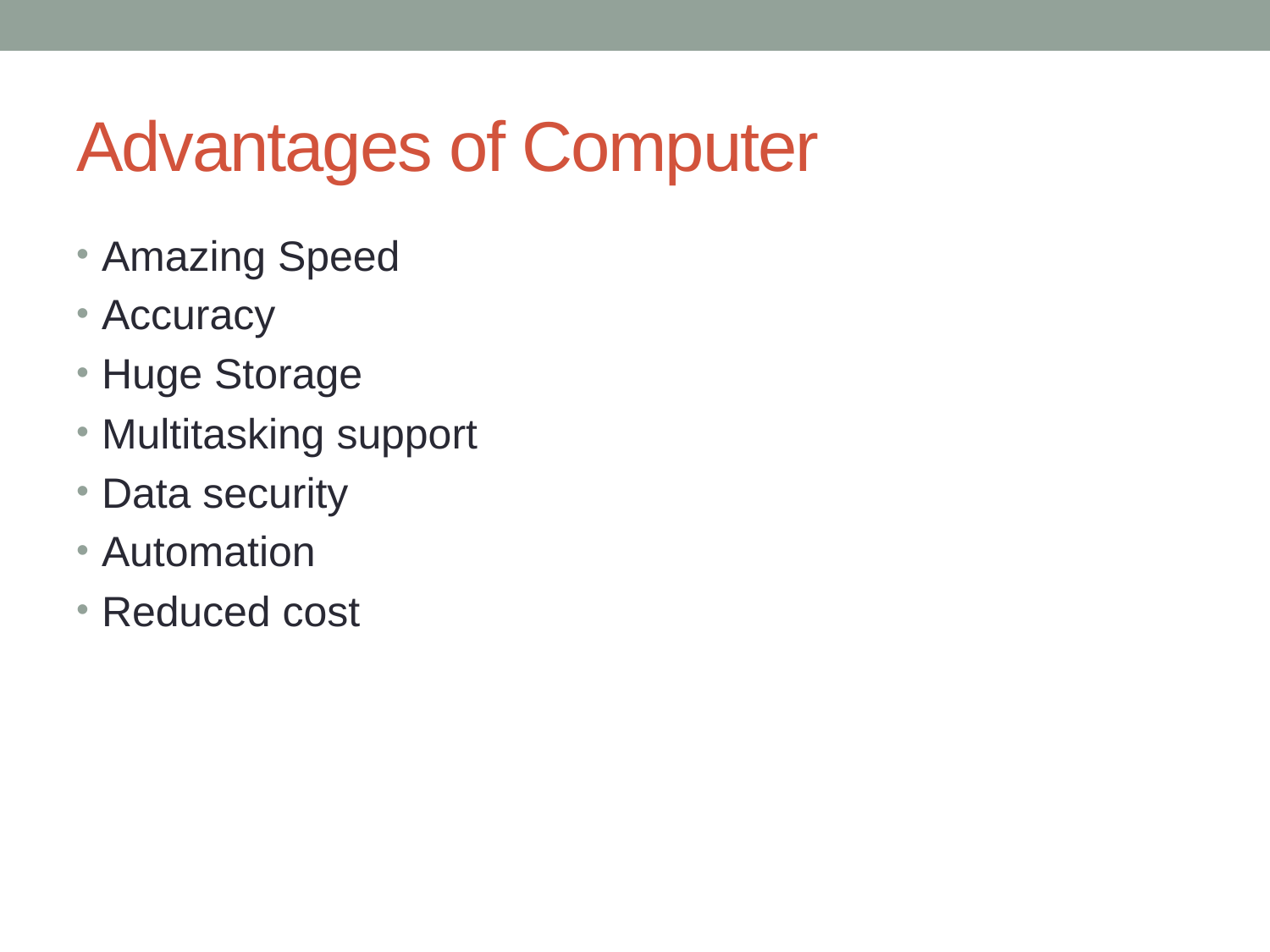

# Advantages of Computer
Amazing Speed
Accuracy
Huge Storage
Multitasking support
Data security
Automation
Reduced cost